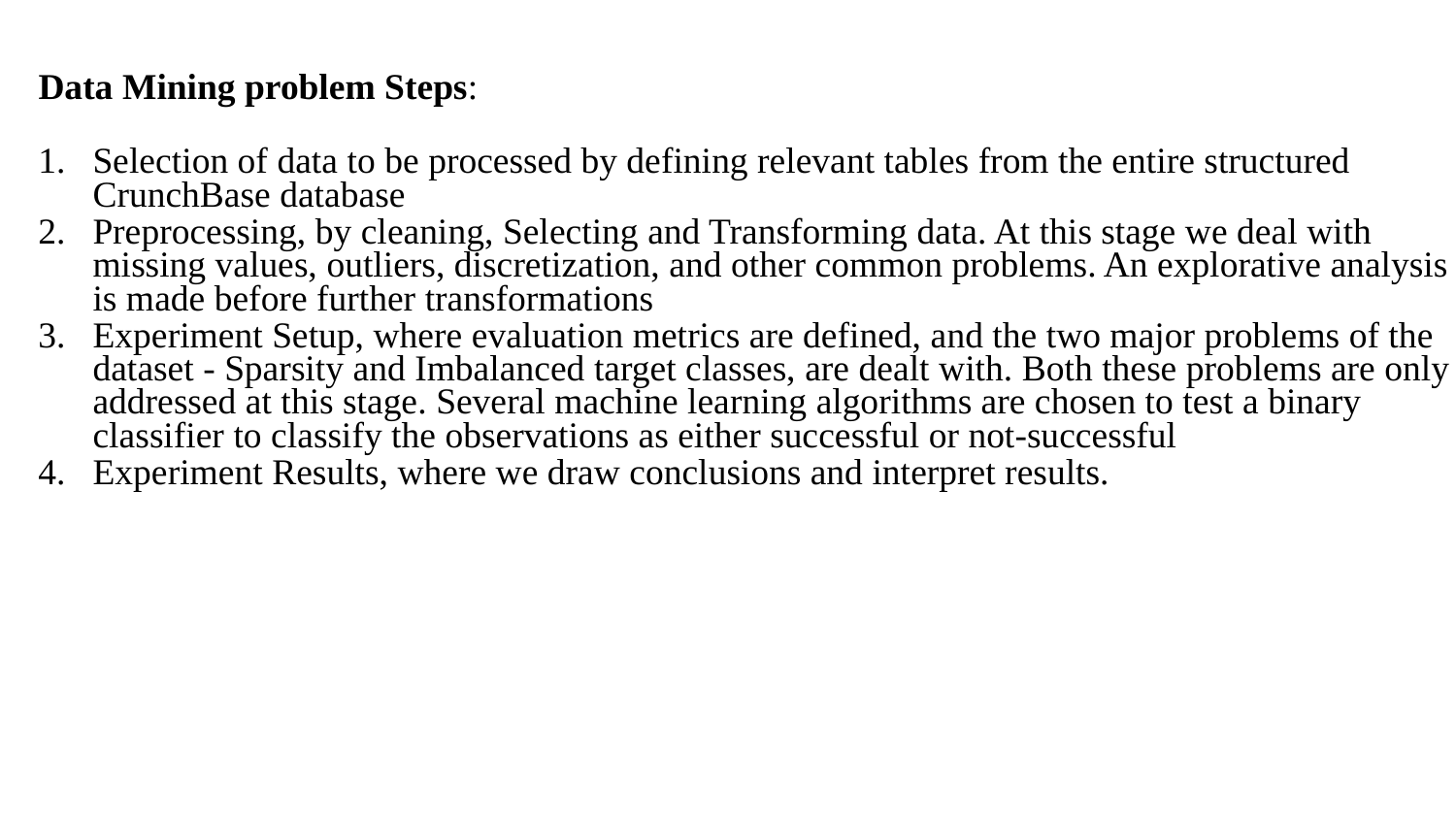

Data Mining problem Steps:

Selection of data to be processed by defining relevant tables from the entire structured CrunchBase database
Preprocessing, by cleaning, Selecting and Transforming data. At this stage we deal with missing values, outliers, discretization, and other common problems. An explorative analysis is made before further transformations
Experiment Setup, where evaluation metrics are defined, and the two major problems of the dataset - Sparsity and Imbalanced target classes, are dealt with. Both these problems are only addressed at this stage. Several machine learning algorithms are chosen to test a binary classifier to classify the observations as either successful or not-successful
Experiment Results, where we draw conclusions and interpret results.
# FEATURES